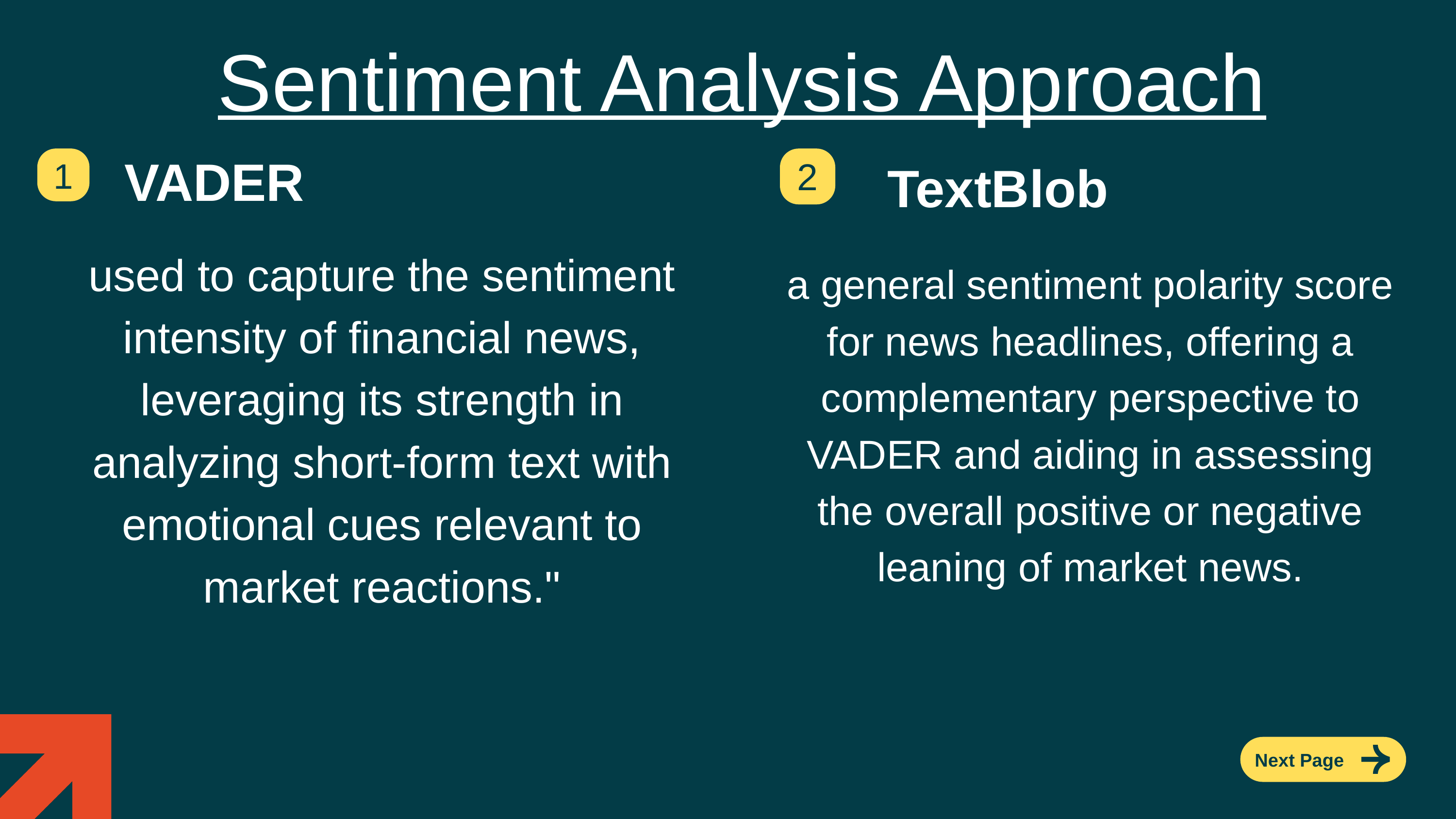

Sentiment Analysis Approach
VADER
TextBlob
2
1

used to capture the sentiment intensity of financial news, leveraging its strength in analyzing short-form text with emotional cues relevant to market reactions."
a general sentiment polarity score for news headlines, offering a complementary perspective to VADER and aiding in assessing the overall positive or negative leaning of market news.

Next Page